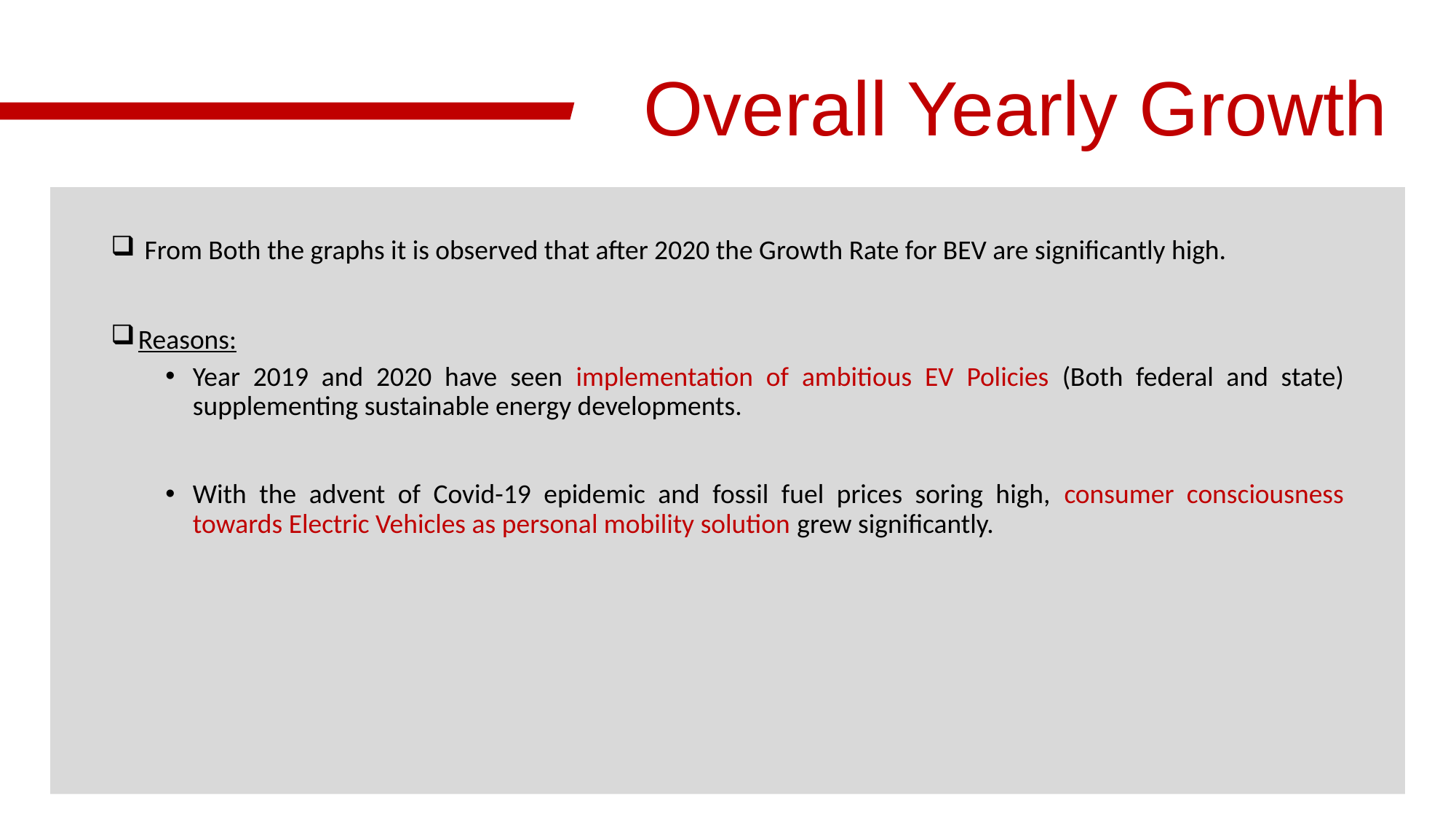

# Overall Yearly Growth

 From Both the graphs it is observed that after 2020 the Growth Rate for BEV are significantly high.

Reasons:
Year 2019 and 2020 have seen implementation of ambitious EV Policies (Both federal and state) supplementing sustainable energy developments.

With the advent of Covid-19 epidemic and fossil fuel prices soring high, consumer consciousness towards Electric Vehicles as personal mobility solution grew significantly.